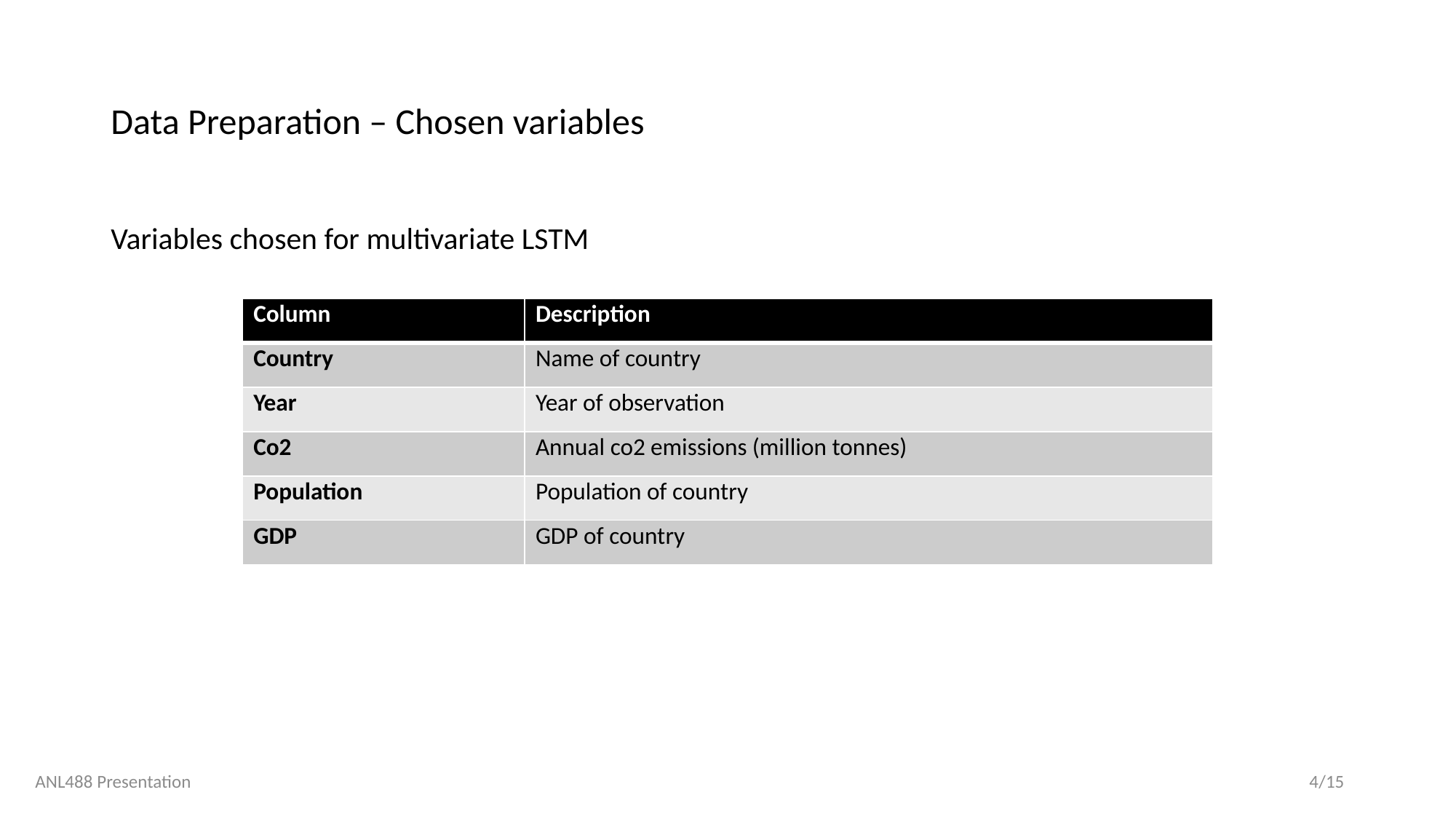

# Data Preparation – Chosen variables
Variables chosen for multivariate LSTM

| Column | Description |
| --- | --- |
| Country | Name of country |
| Year | Year of observation |
| Co2 | Annual co2 emissions (million tonnes) |
| Population | Population of country |
| GDP | GDP of country |
ANL488 Presentation
4/15